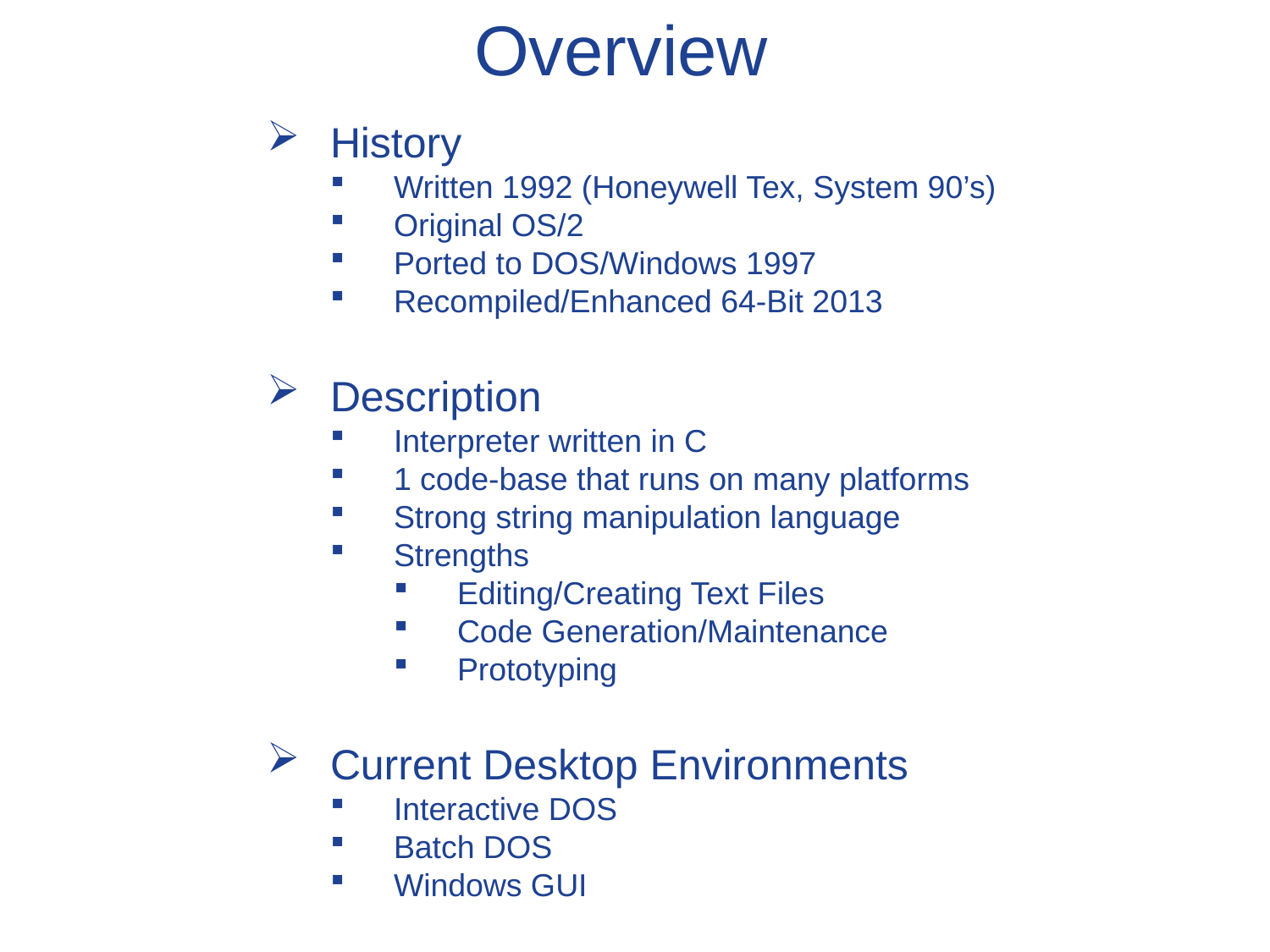

Overview
History
Written 1992 (Honeywell Tex, System 90’s)
Original OS/2
Ported to DOS/Windows 1997
Recompiled/Enhanced 64-Bit 2013

Description
Interpreter written in C
1 code-base that runs on many platforms
Strong string manipulation language
Strengths
Editing/Creating Text Files
Code Generation/Maintenance
Prototyping

Current Desktop Environments
Interactive DOS
Batch DOS
Windows GUI